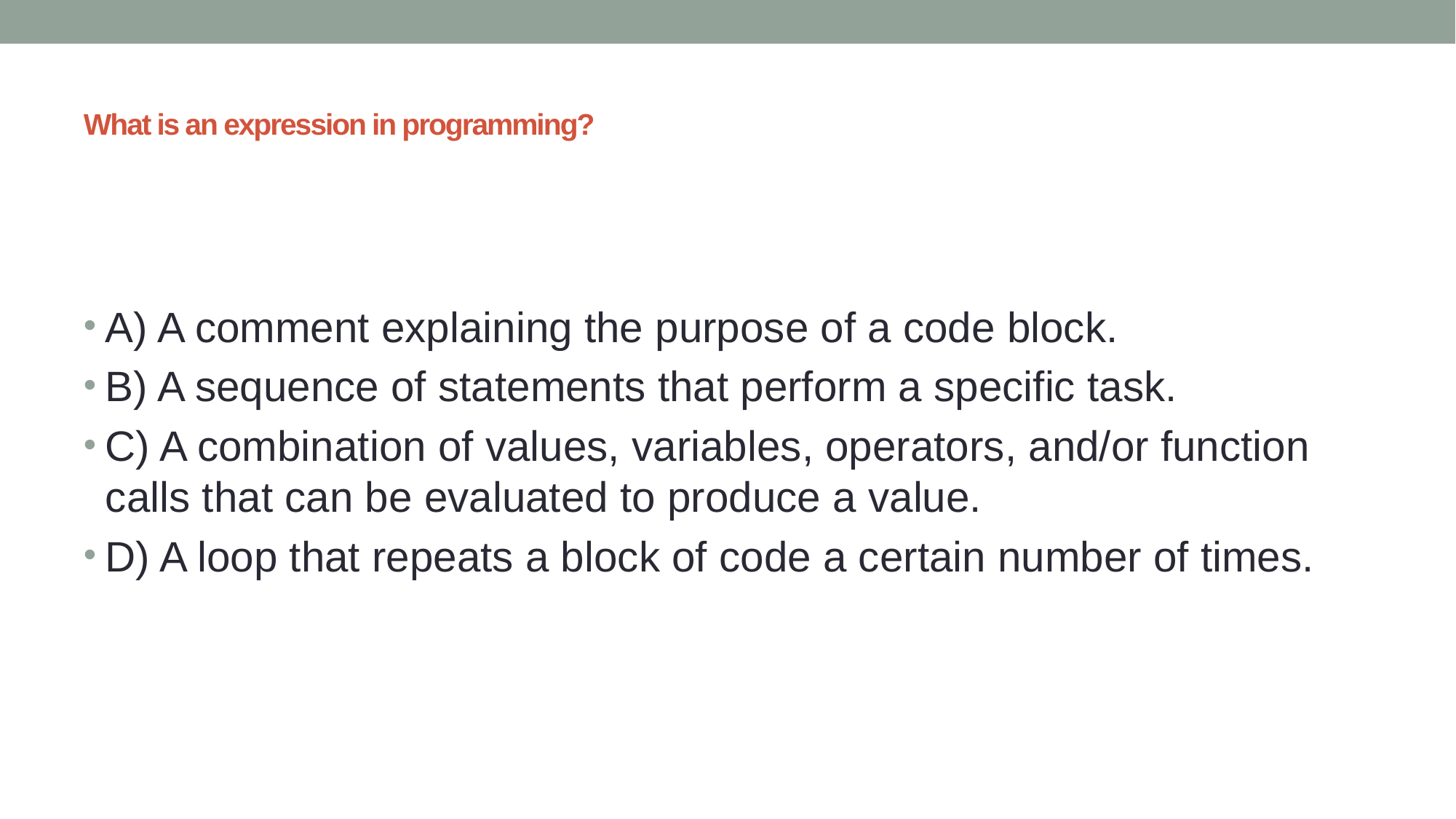

# What is an expression in programming?

A) A comment explaining the purpose of a code block.
B) A sequence of statements that perform a specific task.
C) A combination of values, variables, operators, and/or function calls that can be evaluated to produce a value.
D) A loop that repeats a block of code a certain number of times.